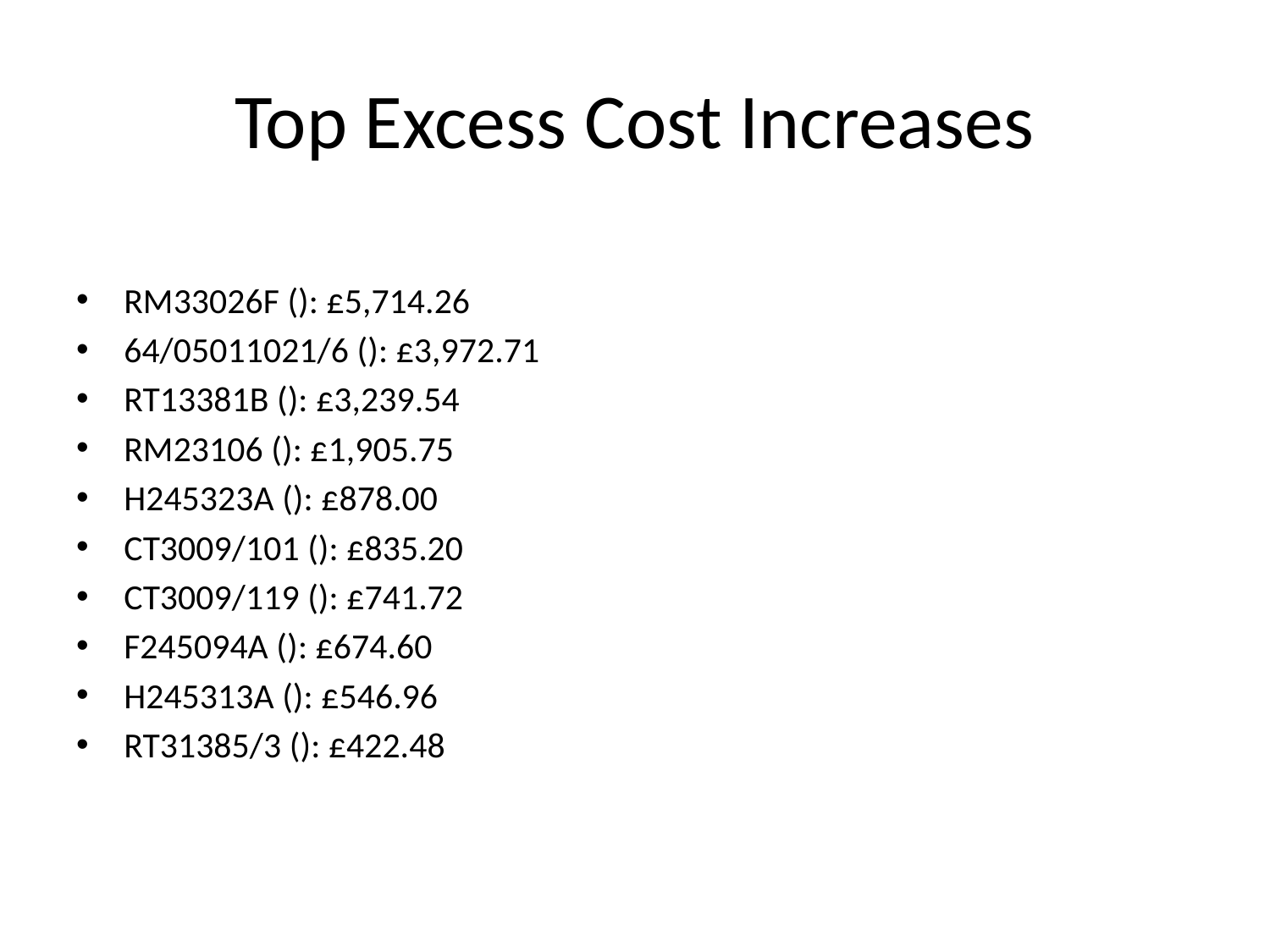

# Top Excess Cost Increases

RM33026F (): £5,714.26
64/05011021/6 (): £3,972.71
RT13381B (): £3,239.54
RM23106 (): £1,905.75
H245323A (): £878.00
CT3009/101 (): £835.20
CT3009/119 (): £741.72
F245094A (): £674.60
H245313A (): £546.96
RT31385/3 (): £422.48